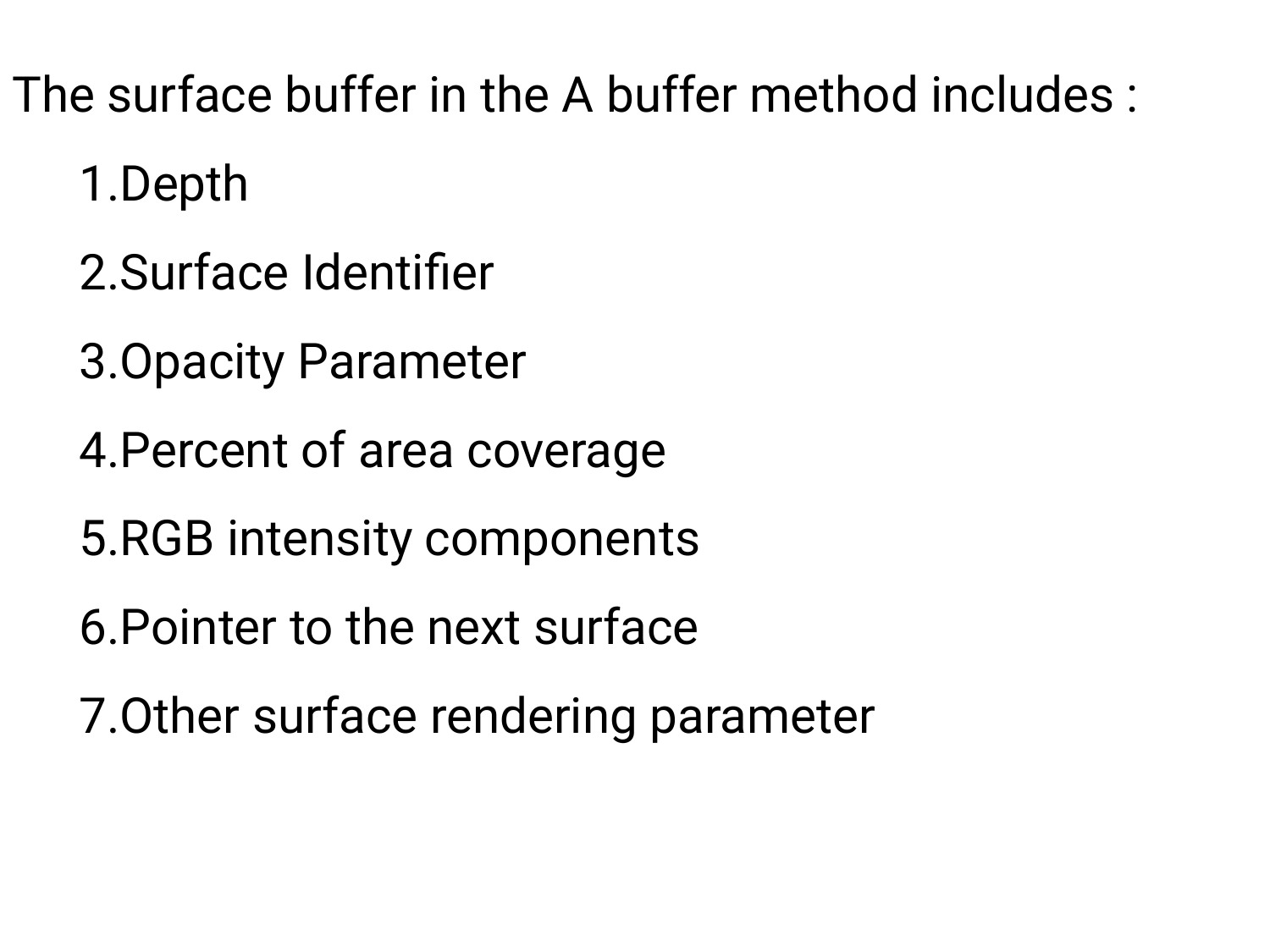

The surface buffer in the A buffer method includes :
Depth
Surface Identifier
Opacity Parameter
Percent of area coverage
RGB intensity components
Pointer to the next surface
Other surface rendering parameter